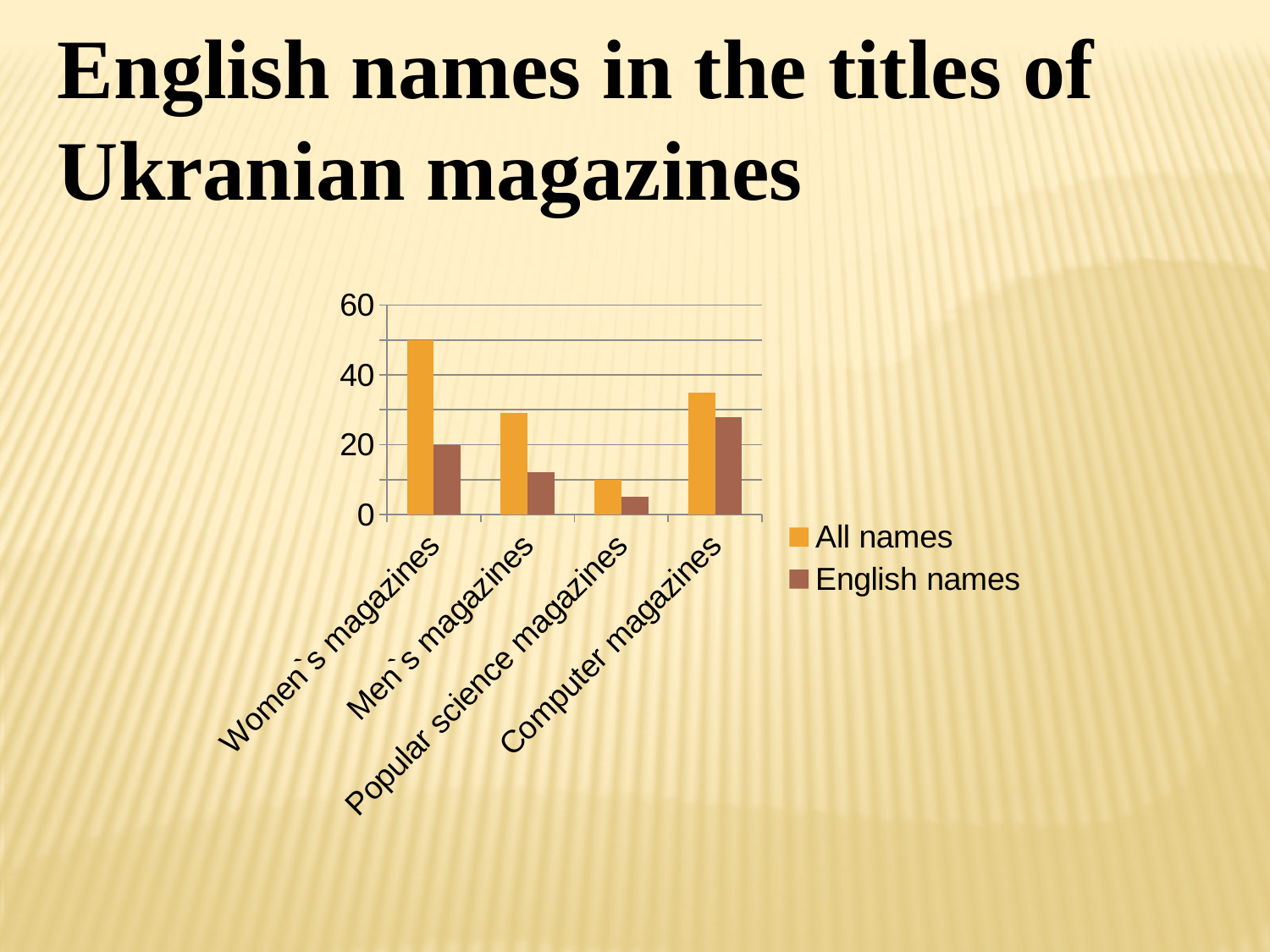

English names in the titles of Ukranian magazines

### Chart

| Category | All names | English names |
|---|---|---|
| Women`s magazines | 50.0 | 20.0 |
| Men`s magazines | 29.0 | 12.0 |
|  Popular science magazines | 10.0 | 5.0 |
| Computer magazines | 35.0 | 28.0 |